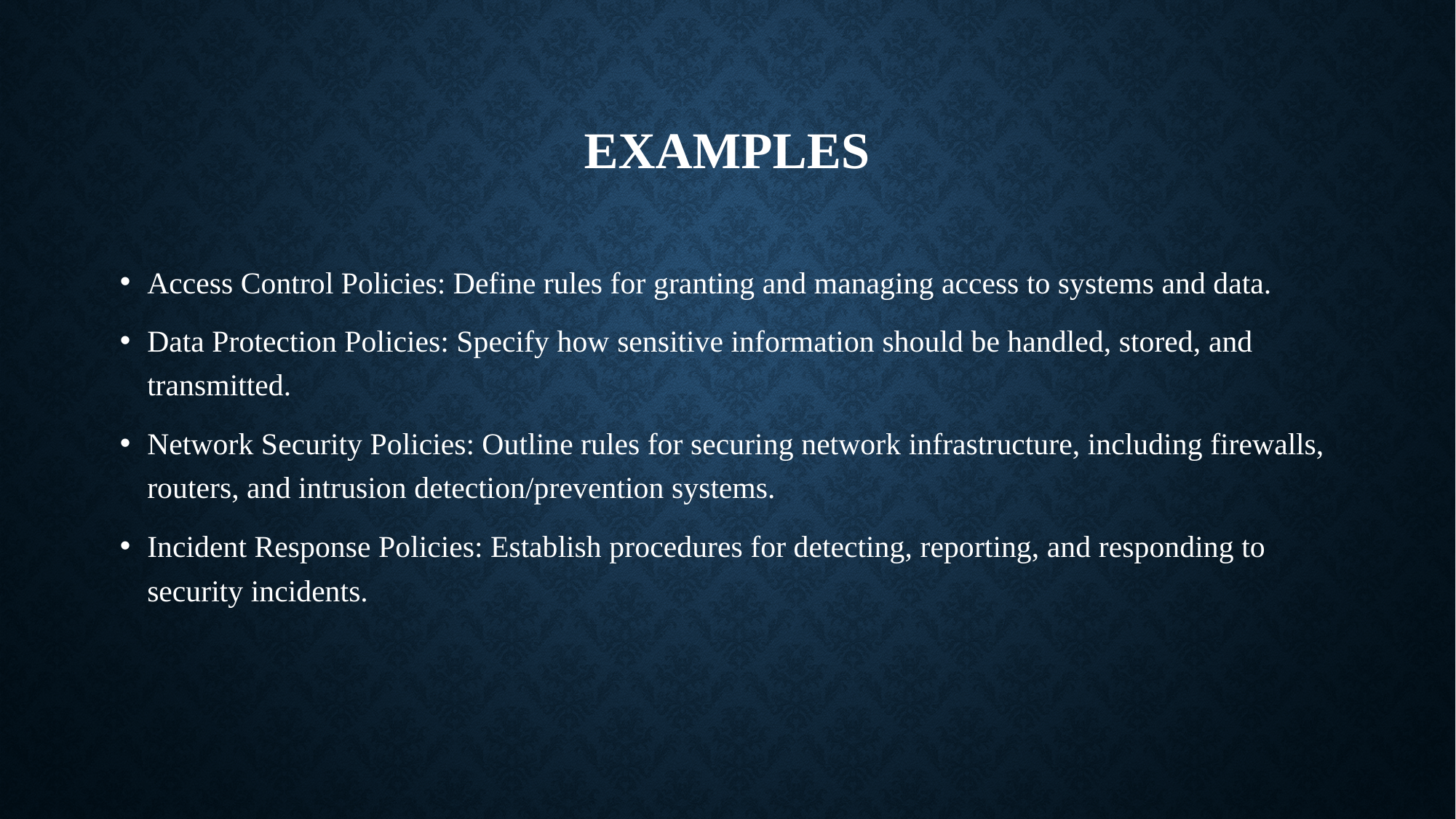

# Examples
Access Control Policies: Define rules for granting and managing access to systems and data.
Data Protection Policies: Specify how sensitive information should be handled, stored, and transmitted.
Network Security Policies: Outline rules for securing network infrastructure, including firewalls, routers, and intrusion detection/prevention systems.
Incident Response Policies: Establish procedures for detecting, reporting, and responding to security incidents.